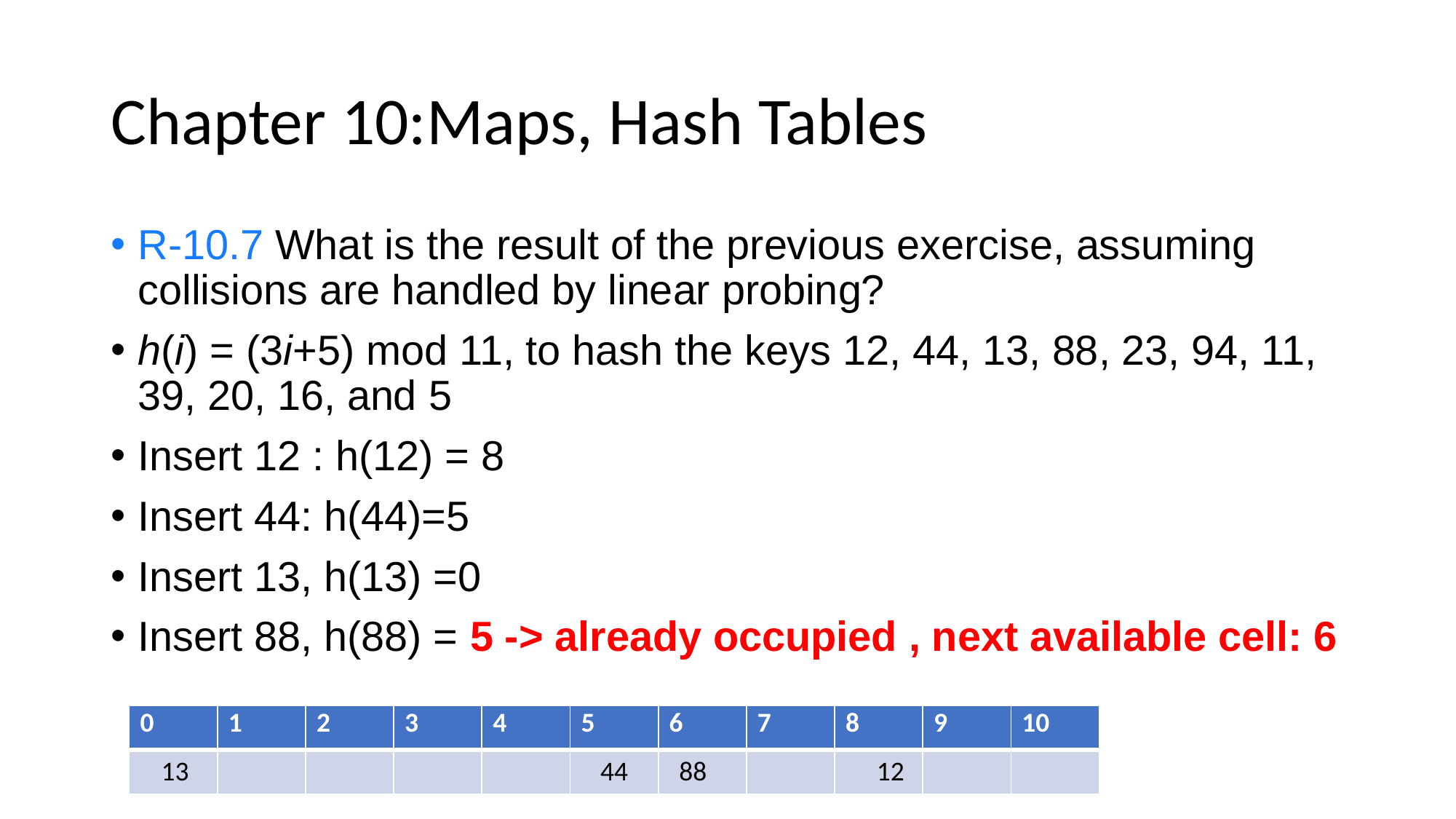

# Chapter 10:Maps, Hash Tables
R-10.7 What is the result of the previous exercise, assuming collisions are handled by linear probing?
h(i) = (3i+5) mod 11, to hash the keys 12, 44, 13, 88, 23, 94, 11, 39, 20, 16, and 5
Insert 12 : h(12) = 8
Insert 44: h(44)=5
Insert 13, h(13) =0
Insert 88, h(88) = 5 -> already occupied , next available cell: 6

| 0 | 1 | 2 | 3 | 4 | 5 | 6 | 7 | 8 | 9 | 10 |
| --- | --- | --- | --- | --- | --- | --- | --- | --- | --- | --- |
|  |  |  |  |  |  |  |  |  |  |  |
13
44
88
12